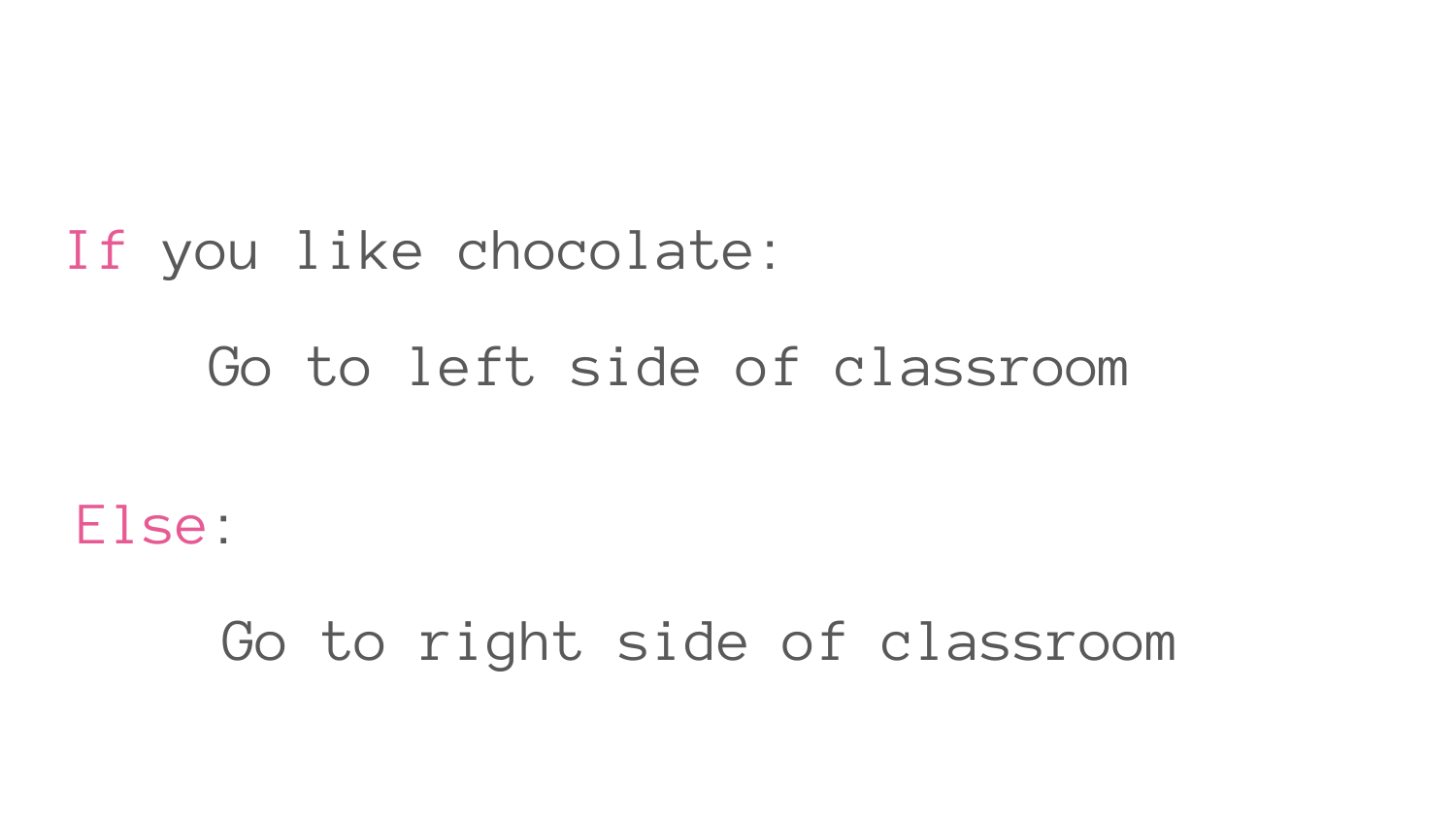

If you like chocolate:
	Go to left side of classroom

Else:
	Go to right side of classroom